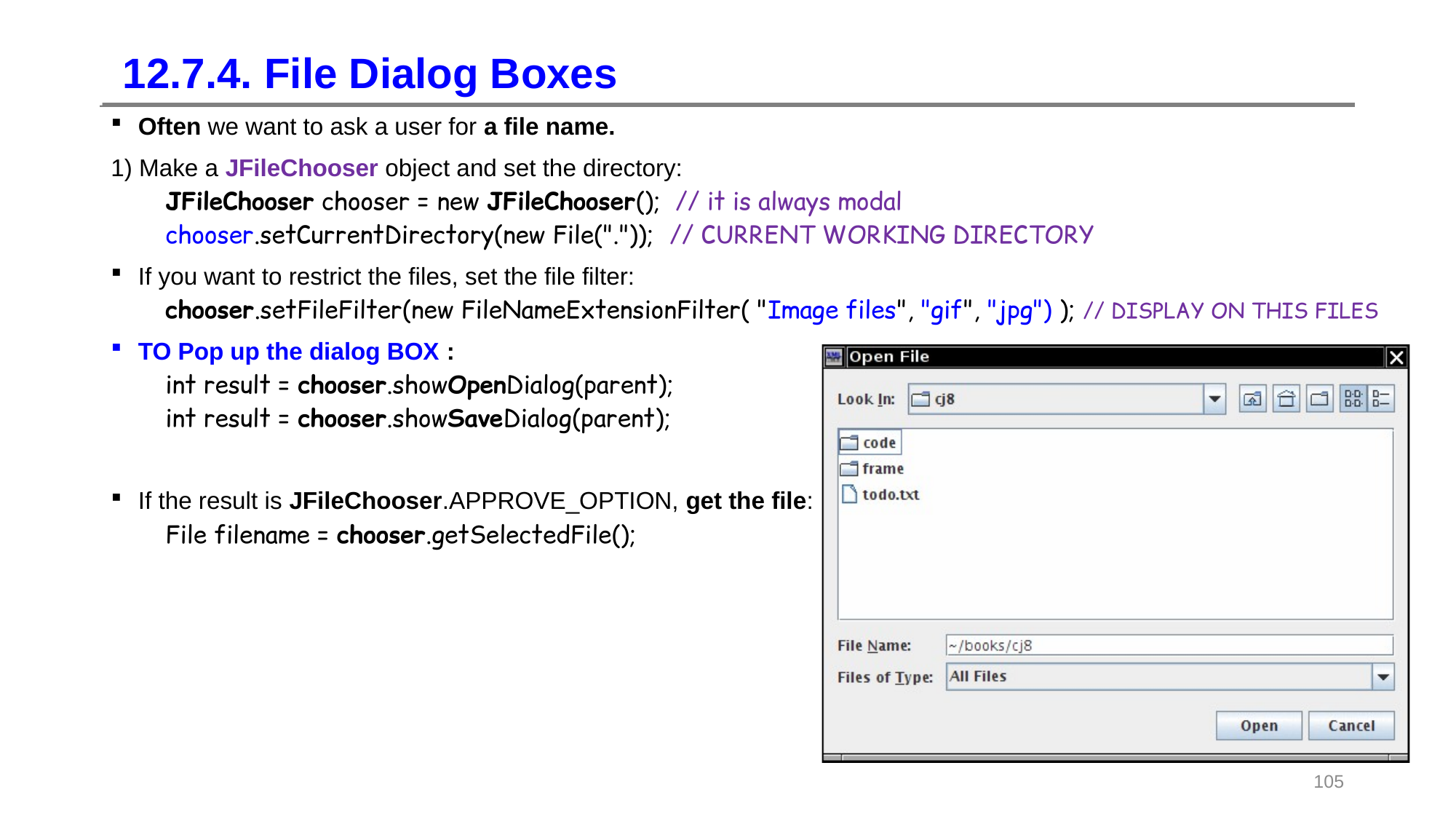

# 12.7.4. File Dialog Boxes
Often we want to ask a user for a file name.
1) Make a JFileChooser object and set the directory:
JFileChooser chooser = new JFileChooser();  // it is always modal
chooser.setCurrentDirectory(new File("."));  // CURRENT WORKING DIRECTORY
If you want to restrict the files, set the file filter:
chooser.setFileFilter(new FileNameExtensionFilter( "Image files", "gif", "jpg") ); // DISPLAY ON THIS FILES
TO Pop up the dialog BOX :
int result = chooser.showOpenDialog(parent);
int result = chooser.showSaveDialog(parent);

If the result is JFileChooser.APPROVE_OPTION, get the file:
File filename = chooser.getSelectedFile();

105